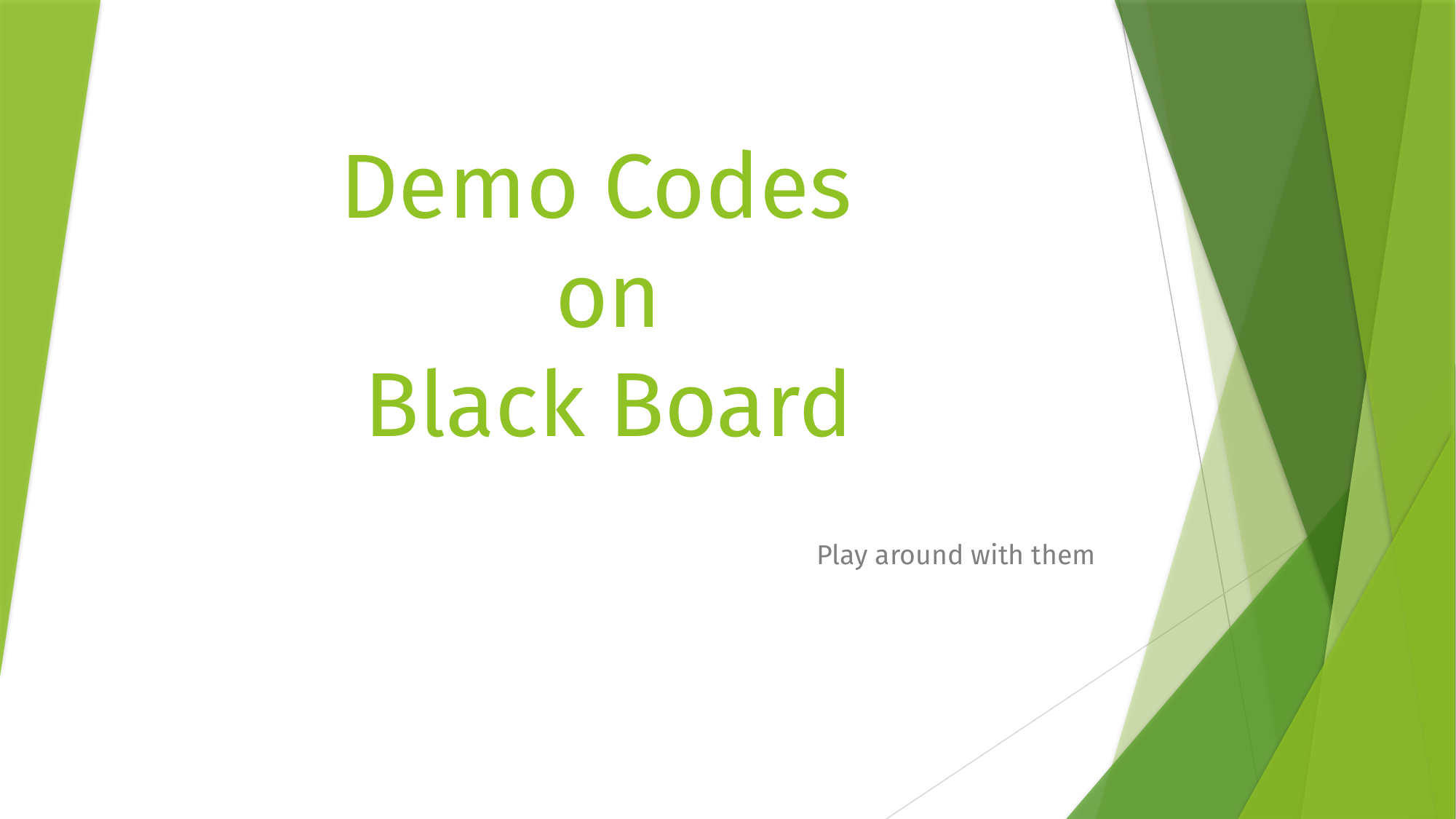

# Demo Codes on Black Board

Play around with them